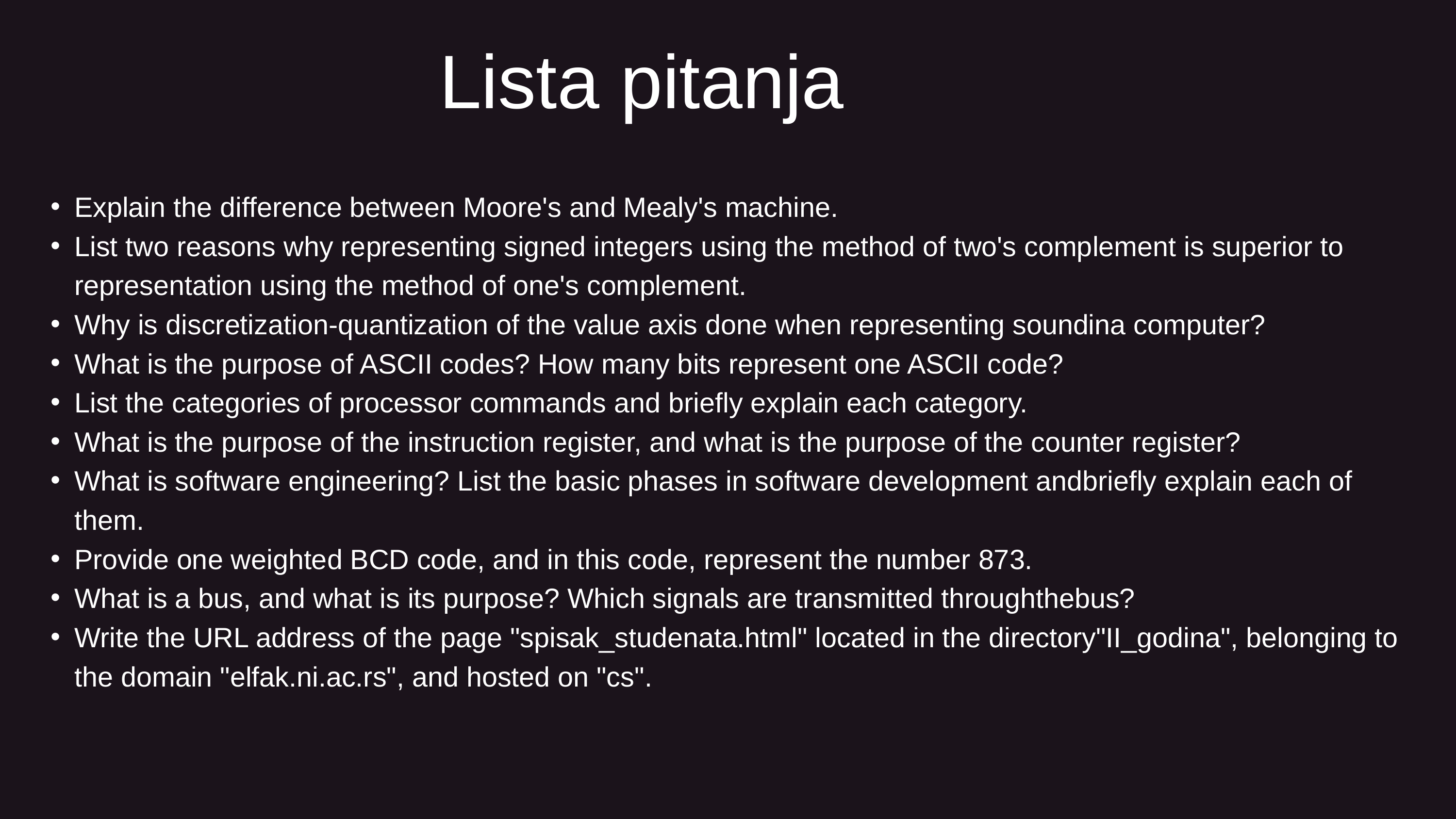

Lista pitanja

Explain the difference between Moore's and Mealy's machine.
List two reasons why representing signed integers using the method of two's complement is superior to representation using the method of one's complement.
Why is discretization-quantization of the value axis done when representing soundina computer?
What is the purpose of ASCII codes? How many bits represent one ASCII code?
List the categories of processor commands and briefly explain each category.
What is the purpose of the instruction register, and what is the purpose of the counter register?
What is software engineering? List the basic phases in software development andbriefly explain each of them.
Provide one weighted BCD code, and in this code, represent the number 873.
What is a bus, and what is its purpose? Which signals are transmitted throughthebus?
Write the URL address of the page "spisak_studenata.html" located in the directory"II_godina", belonging to the domain "elfak.ni.ac.rs", and hosted on "cs".